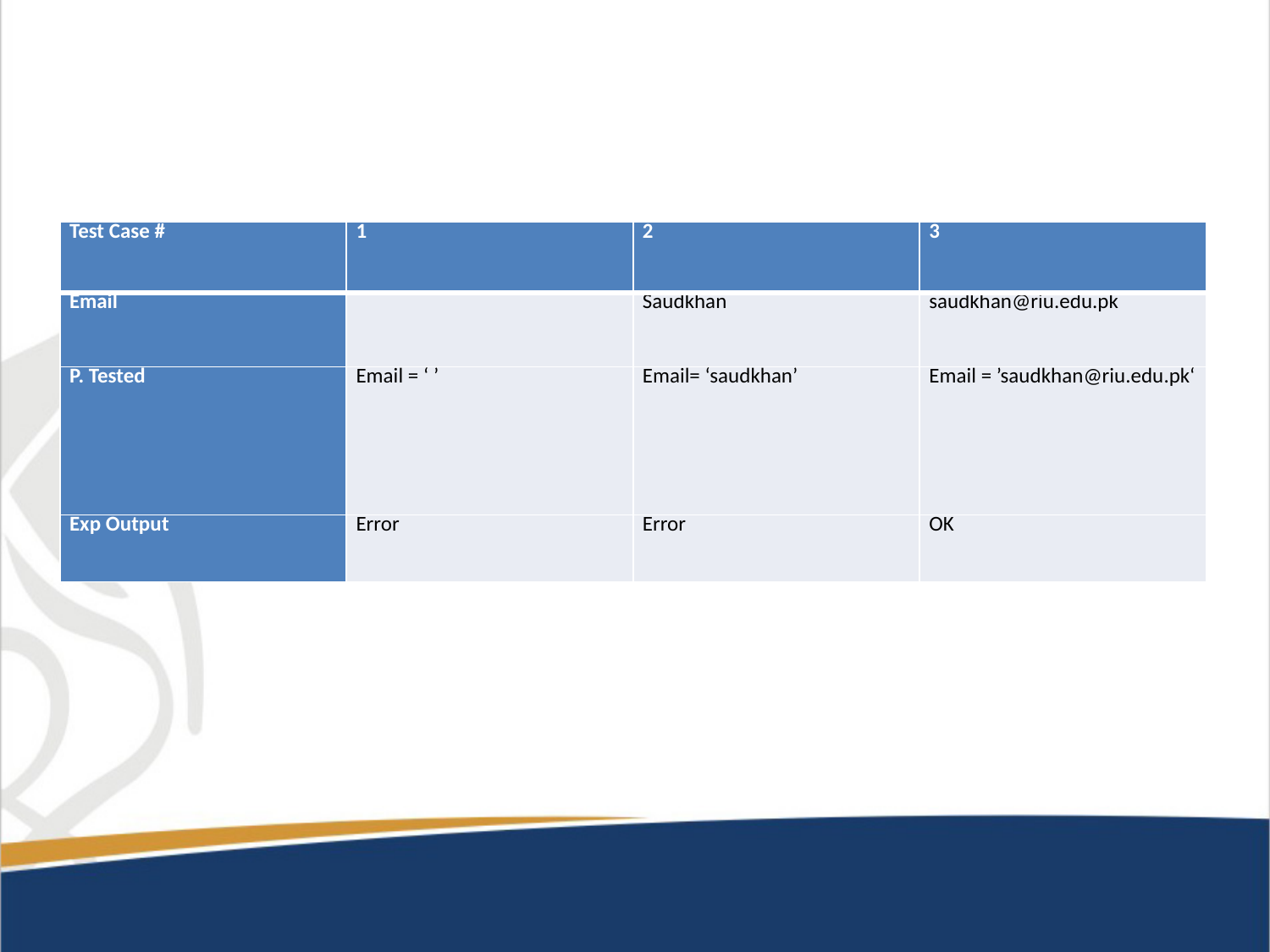

#
| Test Case # | 1 | 2 | 3 |
| --- | --- | --- | --- |
| Email |  | Saudkhan | saudkhan@riu.edu.pk |
| P. Tested | Email = ‘ ’ | Email= ‘saudkhan’ | Email = ’saudkhan@riu.edu.pk‘ |
| Exp Output | Error | Error | OK |